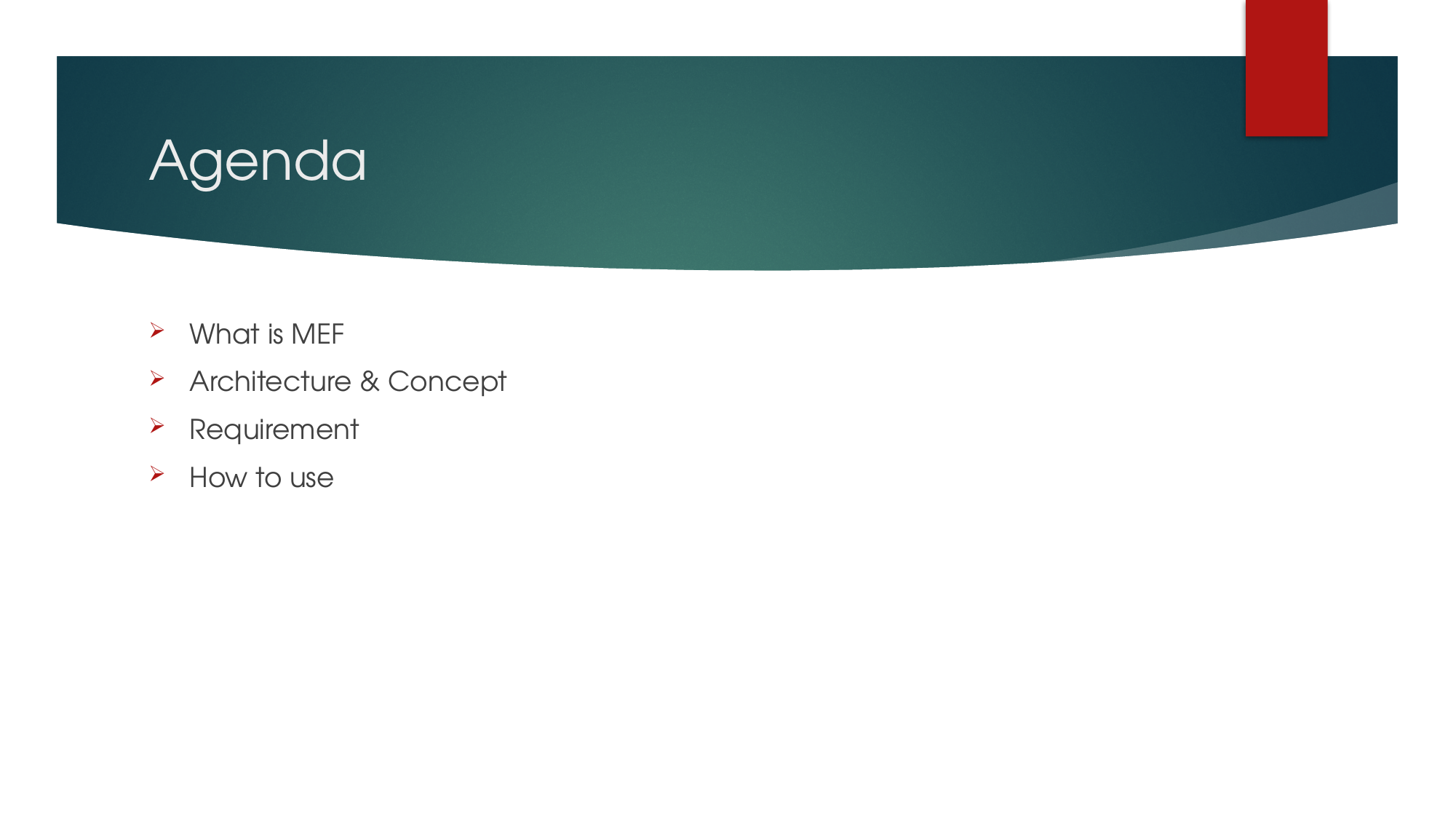

# Agenda
What is MEF
Architecture & Concept
Requirement
How to use